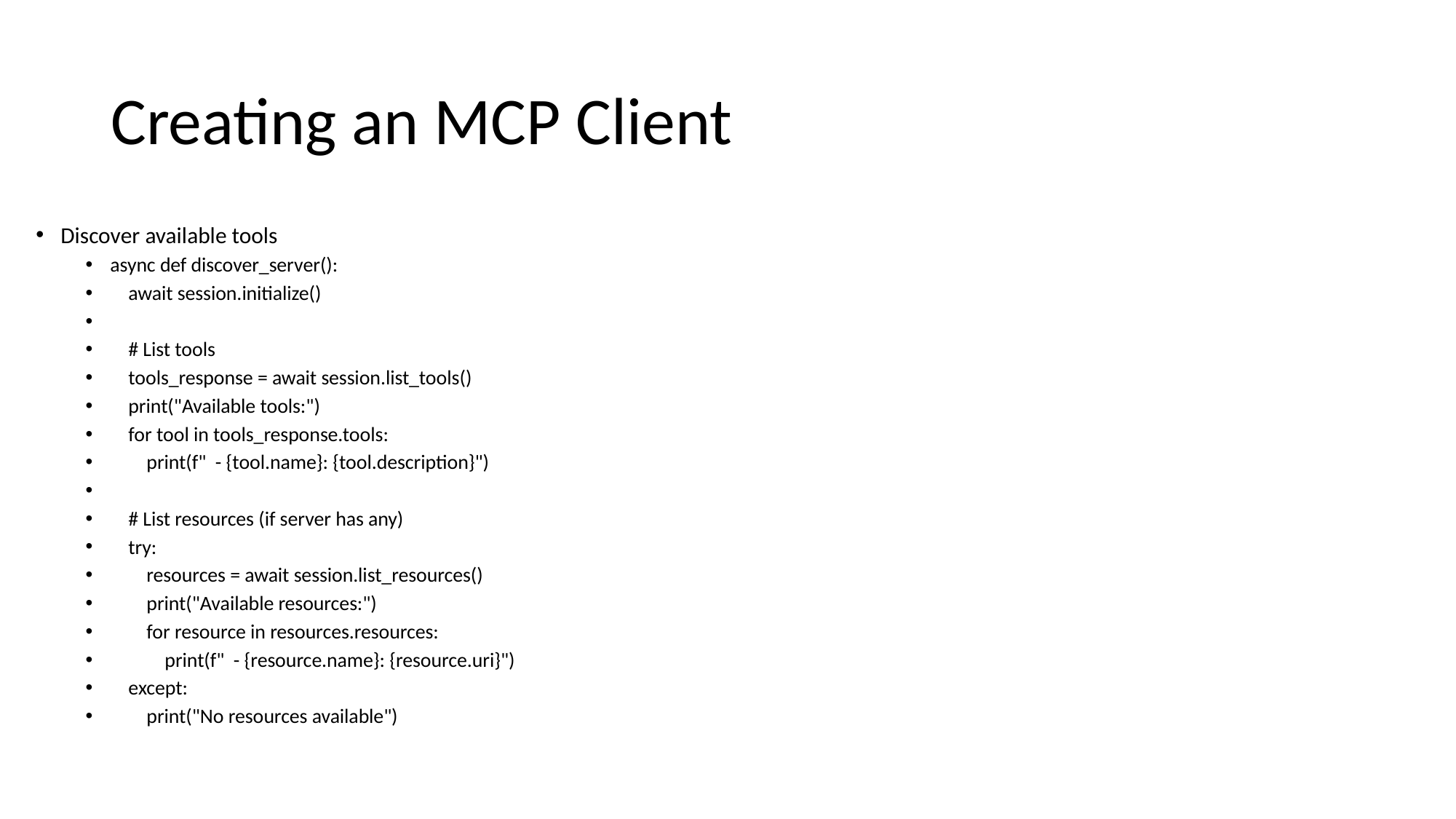

# Creating an MCP Client
Discover available tools
async def discover_server():
    await session.initialize()

    # List tools
    tools_response = await session.list_tools()
    print("Available tools:")
    for tool in tools_response.tools:
        print(f"  - {tool.name}: {tool.description}")

    # List resources (if server has any)
    try:
        resources = await session.list_resources()
        print("Available resources:")
        for resource in resources.resources:
            print(f"  - {resource.name}: {resource.uri}")
    except:
        print("No resources available")